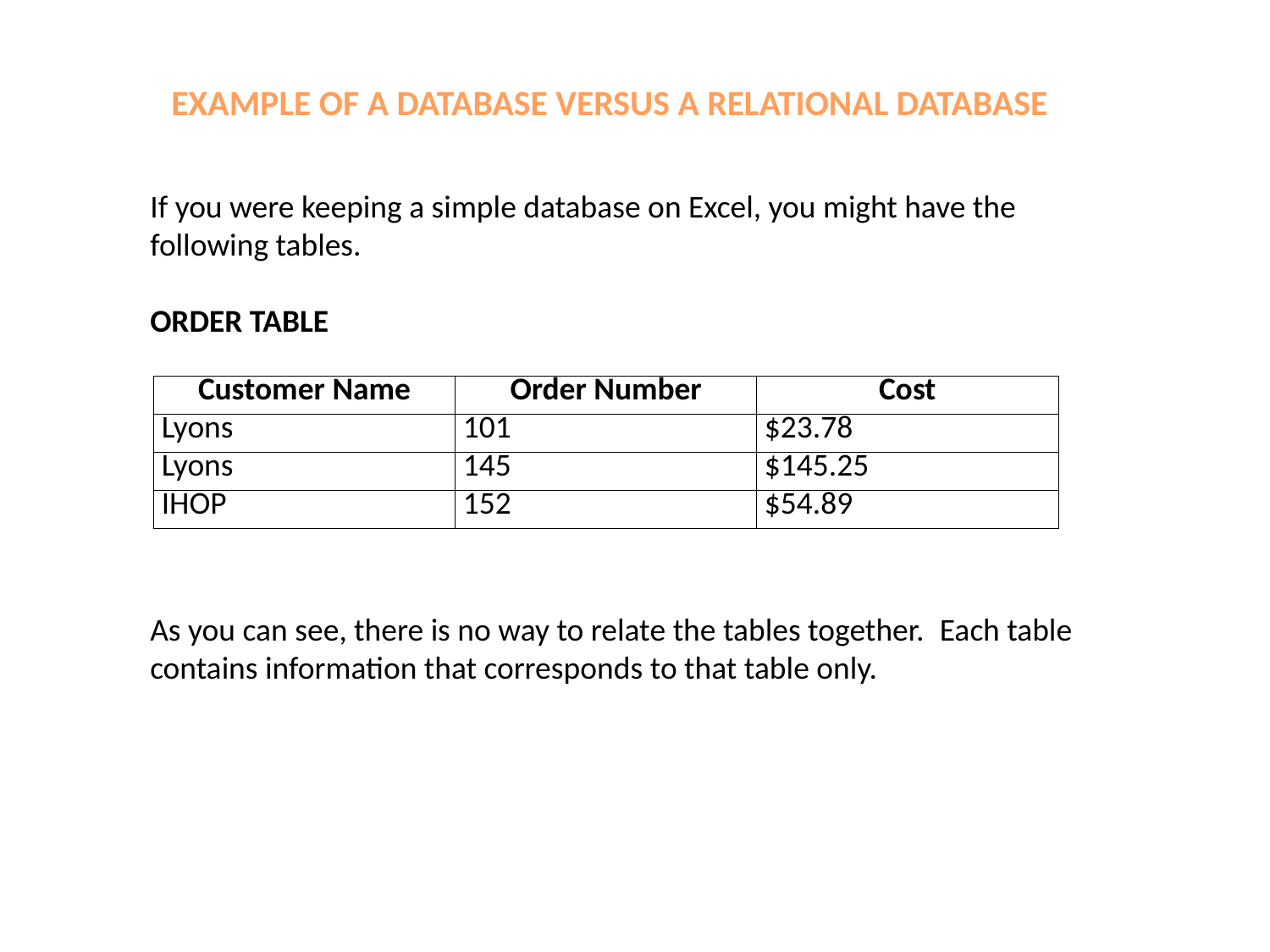

EXAMPLE OF A DATABASE VERSUS A RELATIONAL DATABASE
If you were keeping a simple database on Excel, you might have the following tables.

ORDER TABLE

| Customer Name | Order Number | Cost |
| --- | --- | --- |
| Lyons | 101 | $23.78 |
| Lyons | 145 | $145.25 |
| IHOP | 152 | $54.89 |
As you can see, there is no way to relate the tables together.  Each table contains information that corresponds to that table only.